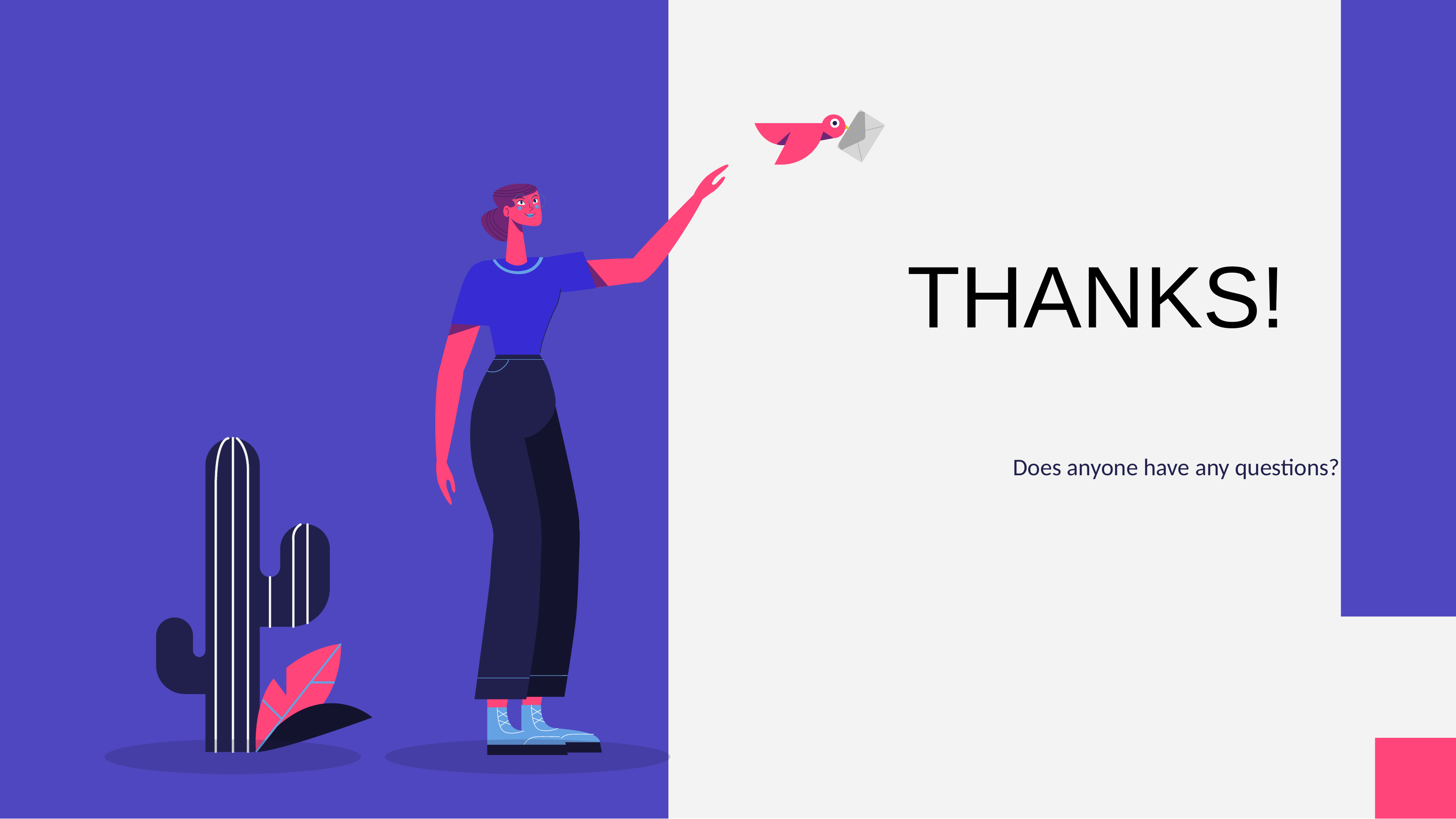

# THANKS!

Does anyone have any questions?
sameer.maniyar@flipkart.com